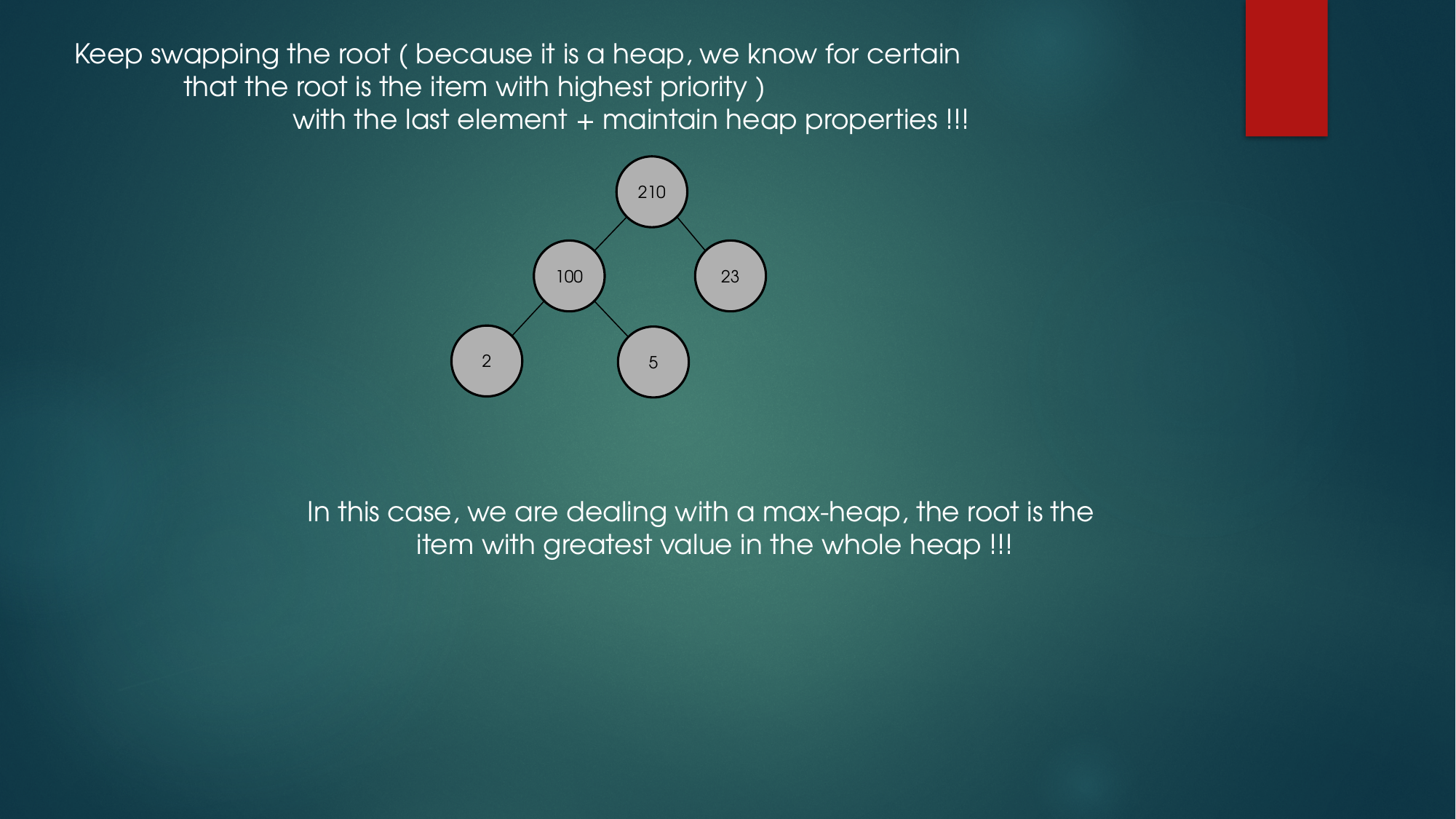

Keep swapping the root ( because it is a heap, we know for certain
	that the root is the item with highest priority )
		with the last element + maintain heap properties !!!
210
100
23
2
5
In this case, we are dealing with a max-heap, the root is the
	item with greatest value in the whole heap !!!